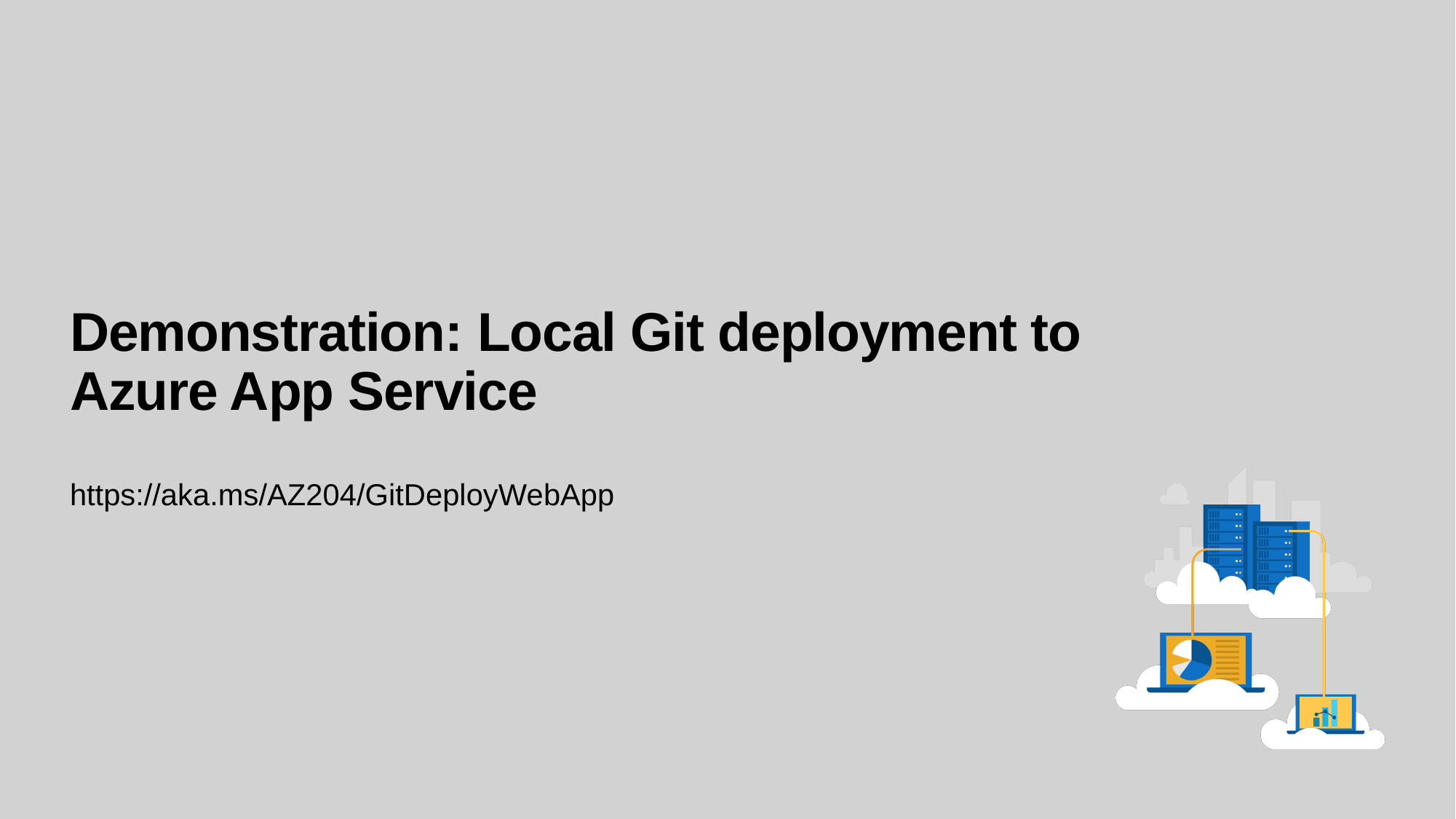

# Demonstration: Local Git deployment to Azure App Service
https://aka.ms/AZ204/GitDeployWebApp